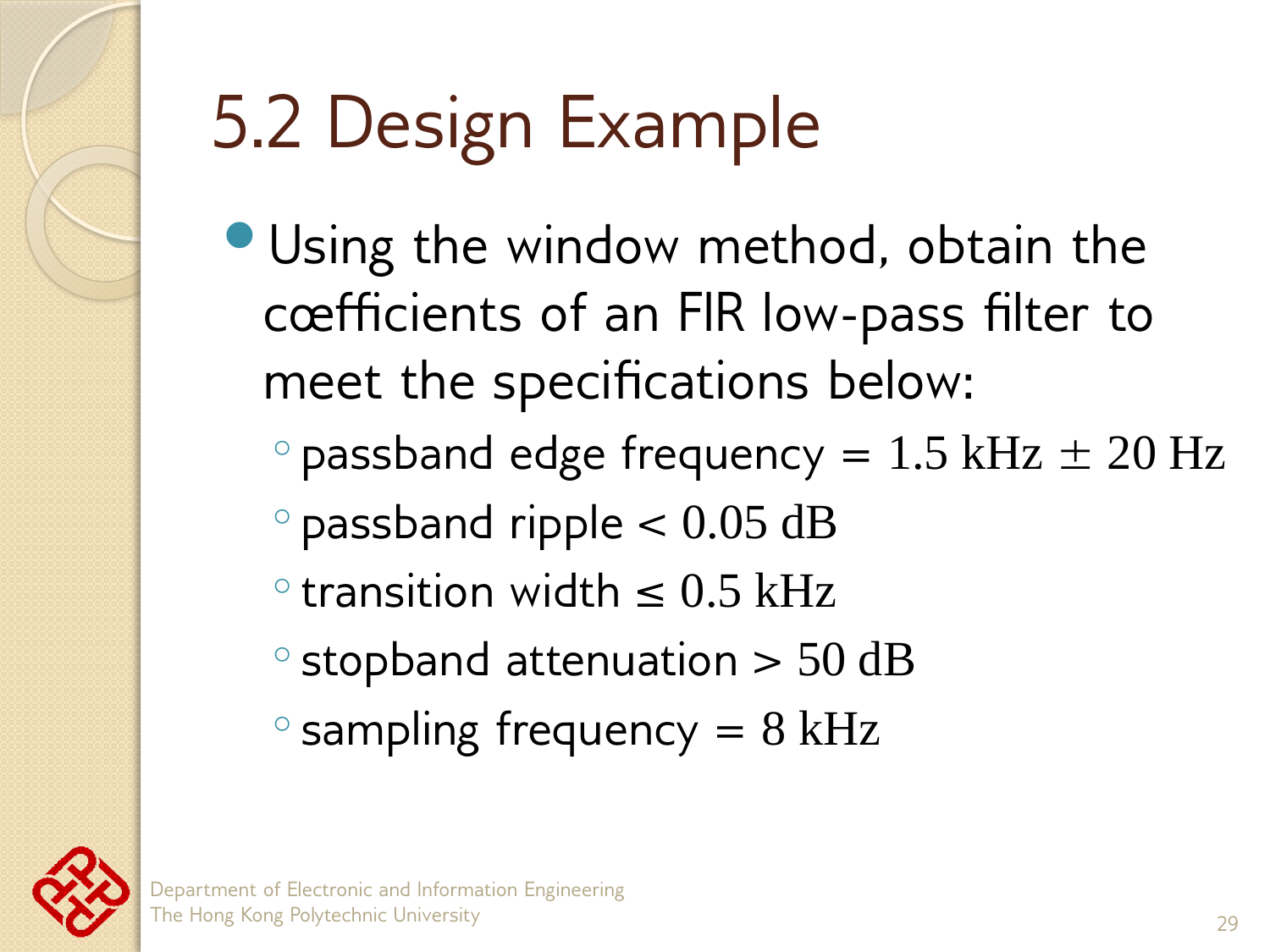

# 5.2 Design Example
Using the window method, obtain the coefficients of an FIR low-pass filter to meet the specifications below:
passband edge frequency = 1.5 kHz ± 20 Hz
passband ripple < 0.05 dB
transition width ≤ 0.5 kHz
stopband attenuation > 50 dB
sampling frequency = 8 kHz
29